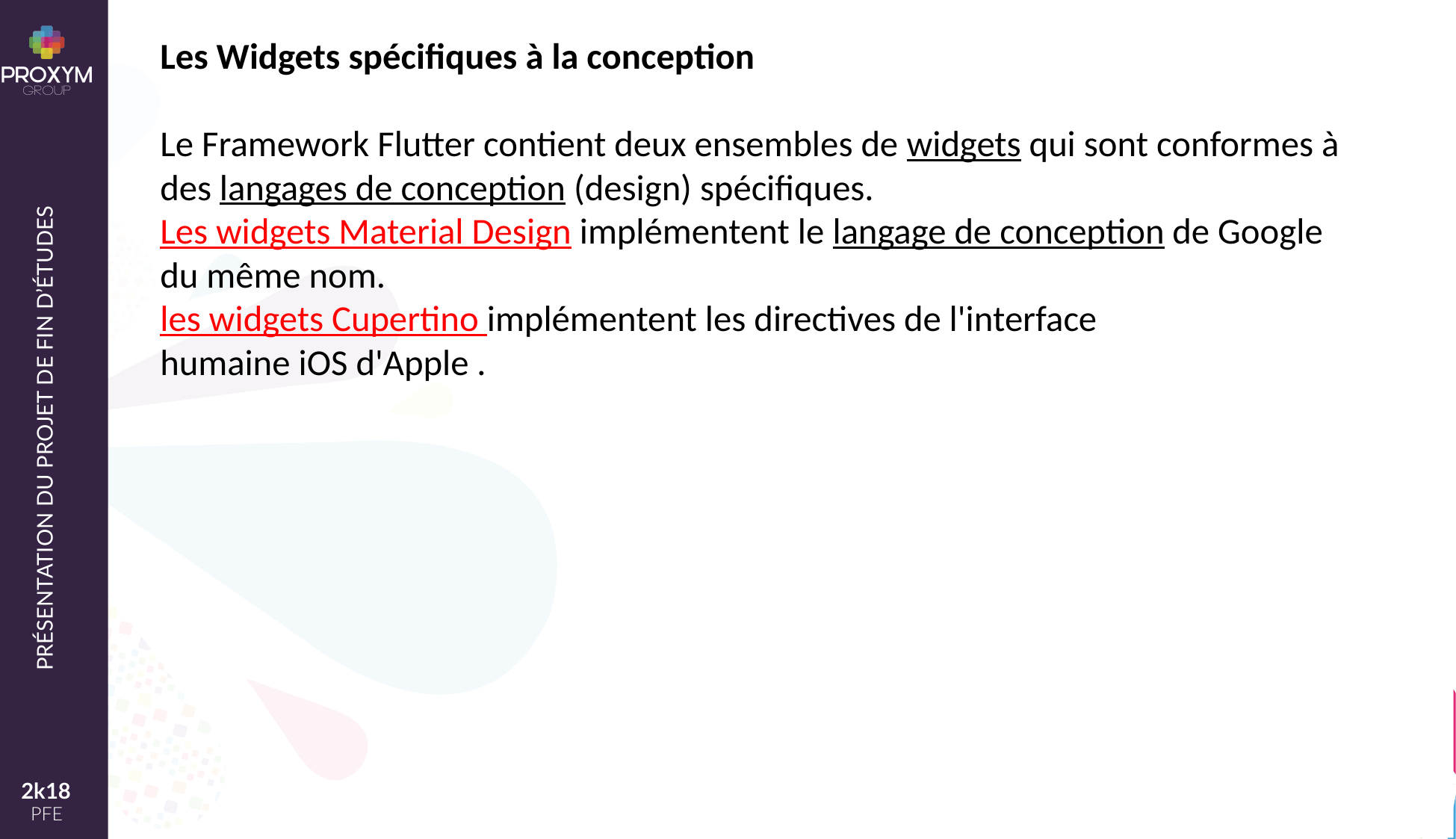

Les Widgets spécifiques à la conception

Le Framework Flutter contient deux ensembles de widgets qui sont conformes à des langages de conception (design) spécifiques.
Les widgets Material Design implémentent le langage de conception de Google du même nom.
les widgets Cupertino implémentent les directives de l'interface humaine iOS d'Apple .